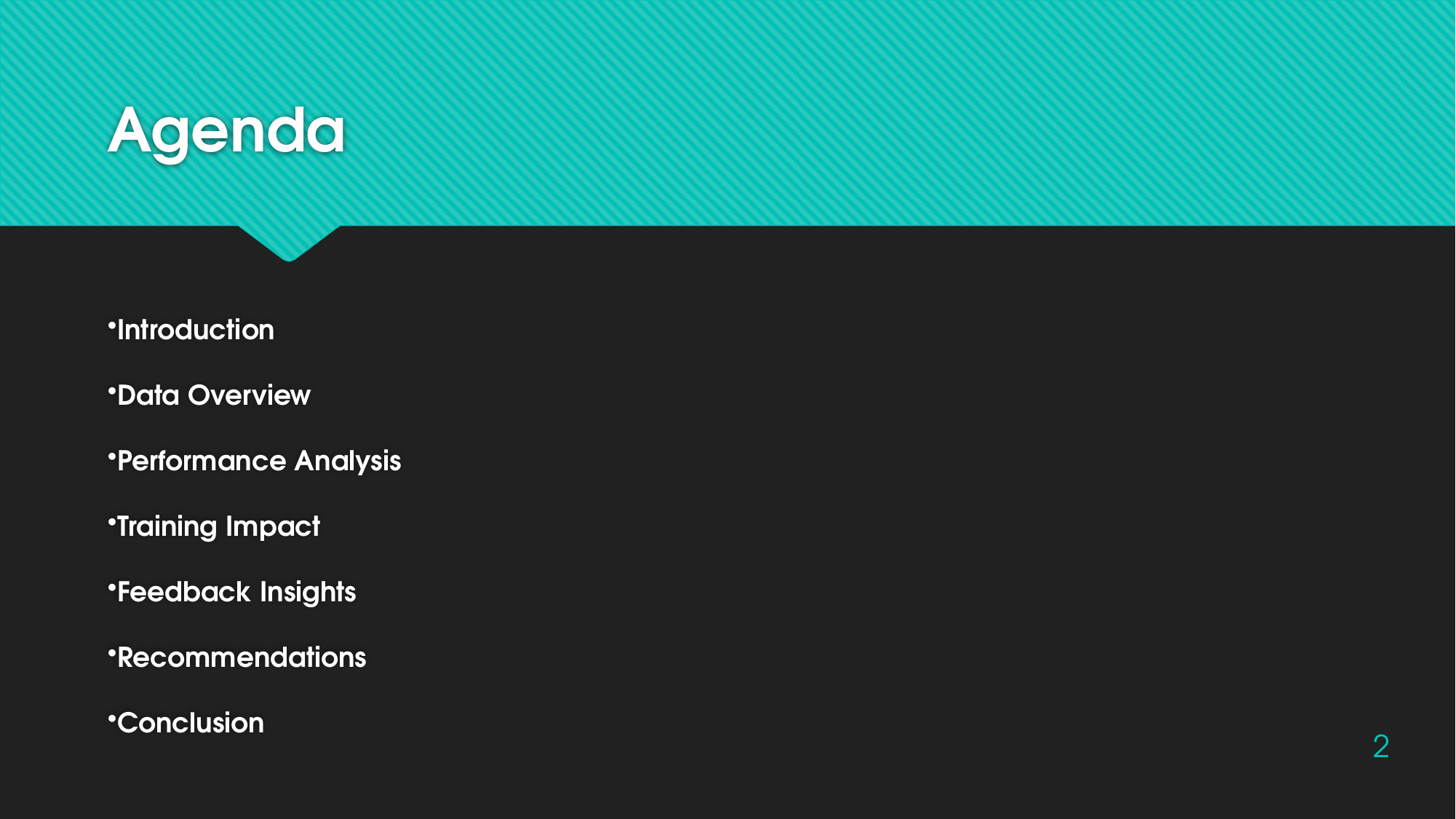

# Agenda

Introduction

Data Overview

Performance Analysis

Training Impact

Feedback Insights

Recommendations

Conclusion
2